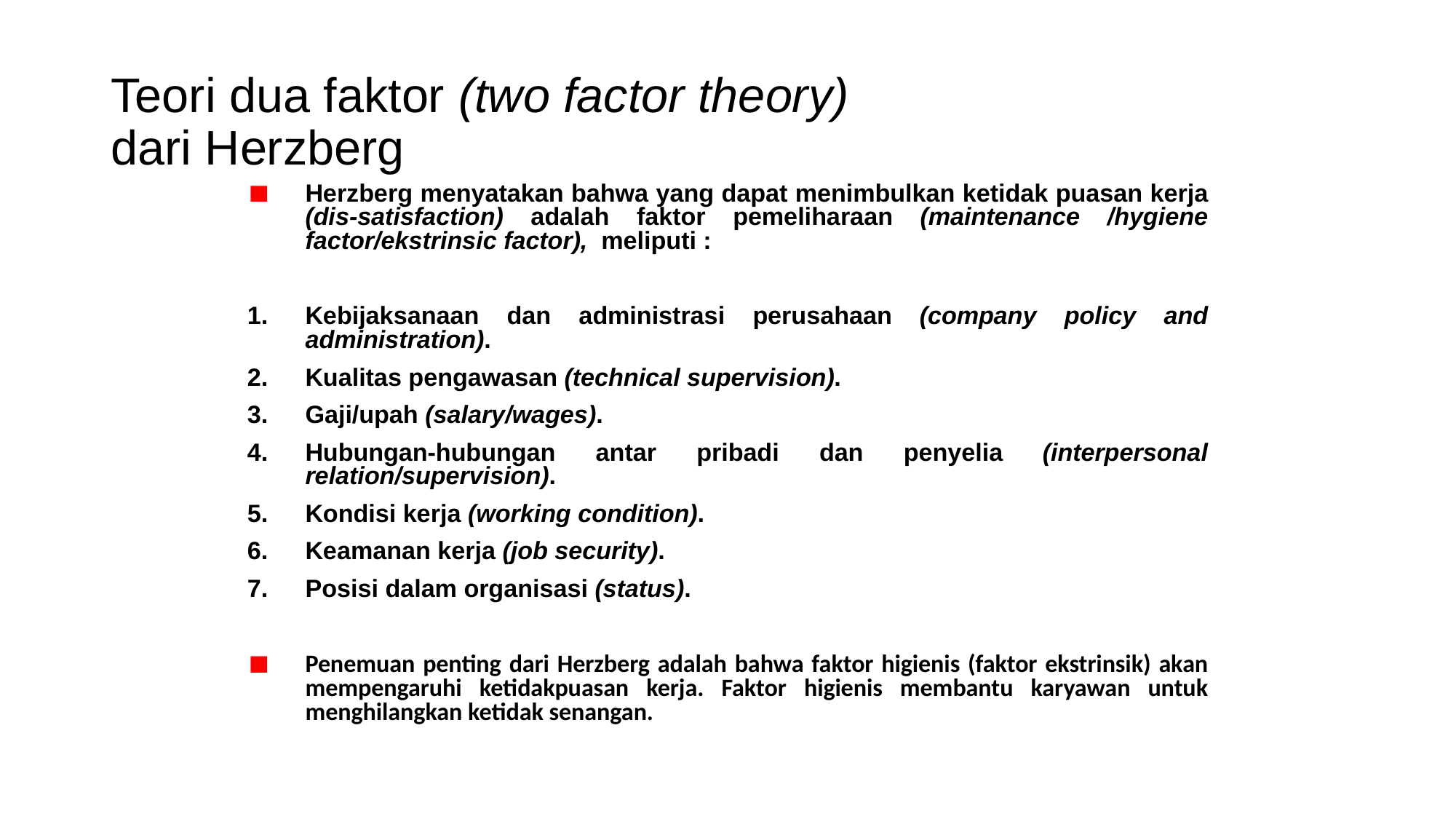

# Teori dua faktor (two factor theory) dari Herzberg
Herzberg menyatakan bahwa yang dapat menimbulkan ketidak puasan kerja (dis-satisfaction) adalah faktor pemeliharaan (maintenance /hygiene factor/ekstrinsic factor),  meliputi :

Kebijaksanaan dan administrasi perusahaan (company policy and administration).
Kualitas pengawasan (technical supervision).
Gaji/upah (salary/wages).
Hubungan-hubungan antar pribadi dan penyelia (interpersonal relation/supervision).
Kondisi kerja (working condition).
Keamanan kerja (job security).
Posisi dalam organisasi (status).

Penemuan penting dari Herzberg adalah bahwa faktor higienis (faktor ekstrinsik) akan mempengaruhi ketidakpuasan kerja. Faktor higienis membantu karyawan untuk menghilangkan ketidak senangan.